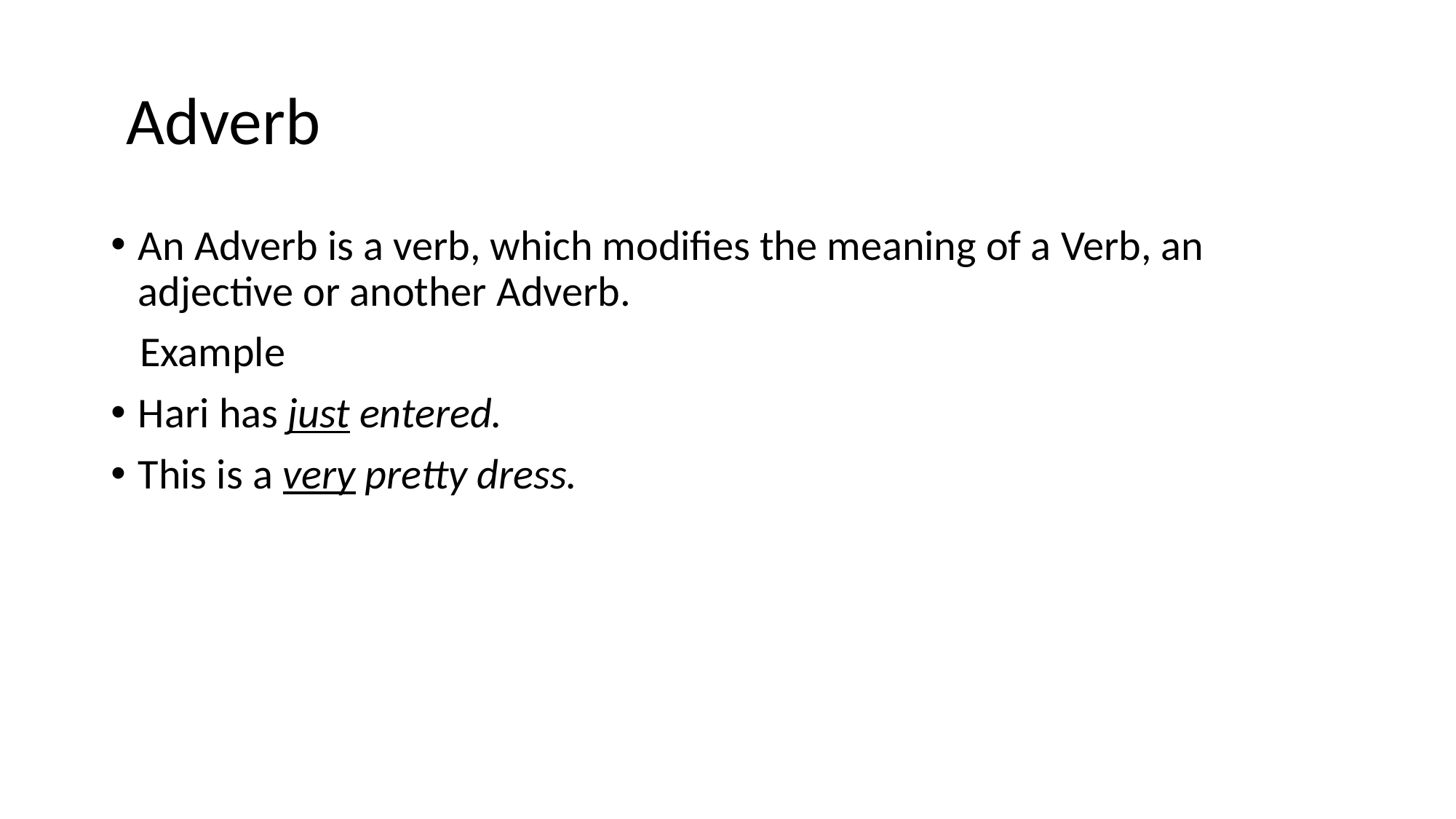

# Adverb
An Adverb is a verb, which modifies the meaning of a Verb, an adjective or another Adverb.
   Example
Hari has just entered.
This is a very pretty dress.